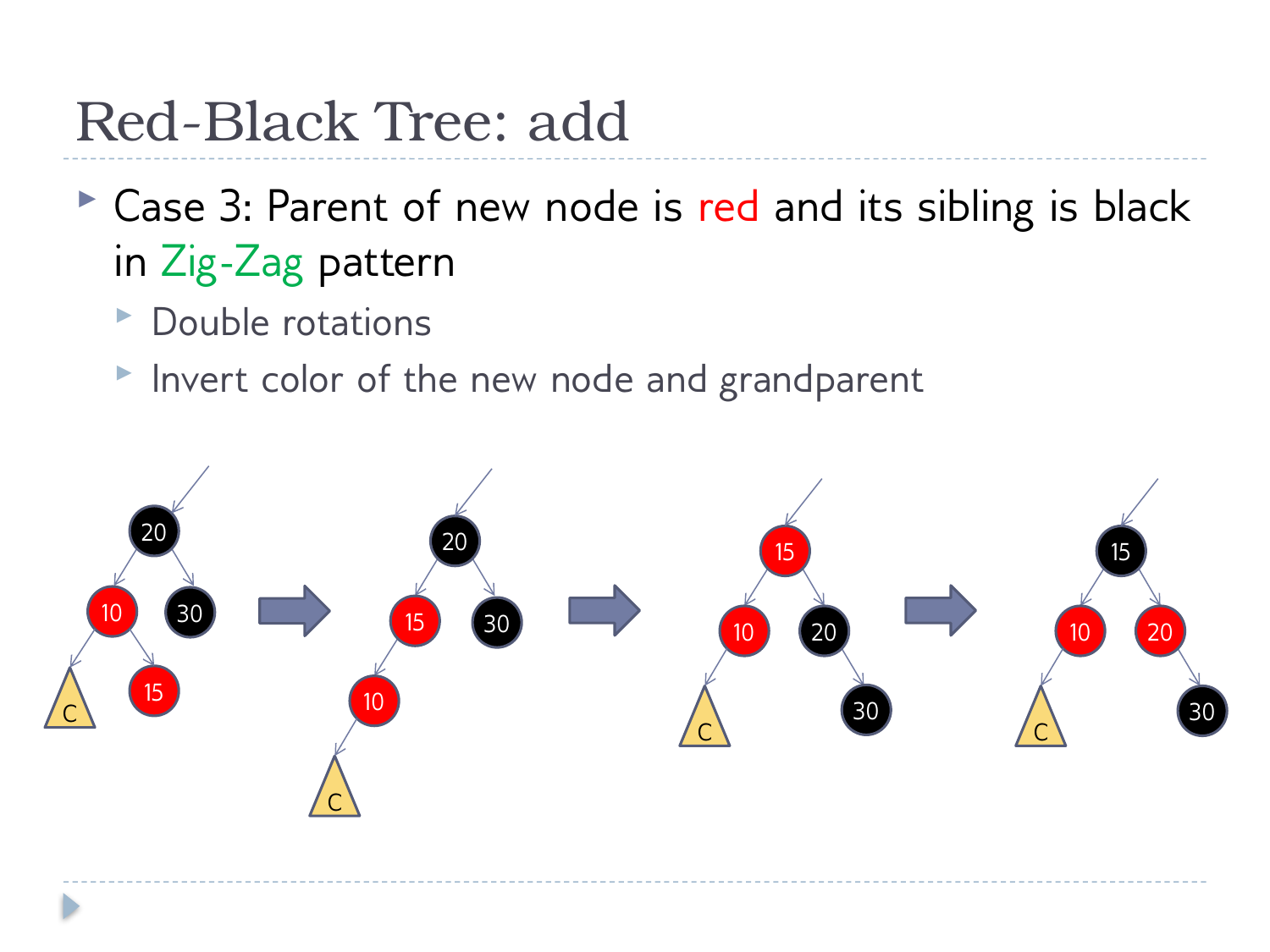

# Red-Black Tree: add
Case 3: Parent of new node is red and its sibling is black in Zig-Zag pattern
Double rotations
Invert color of the new node and grandparent

20
20
15
15

10
30
15
30
10
20
10
20
15
C
10
30
C
C
30
C